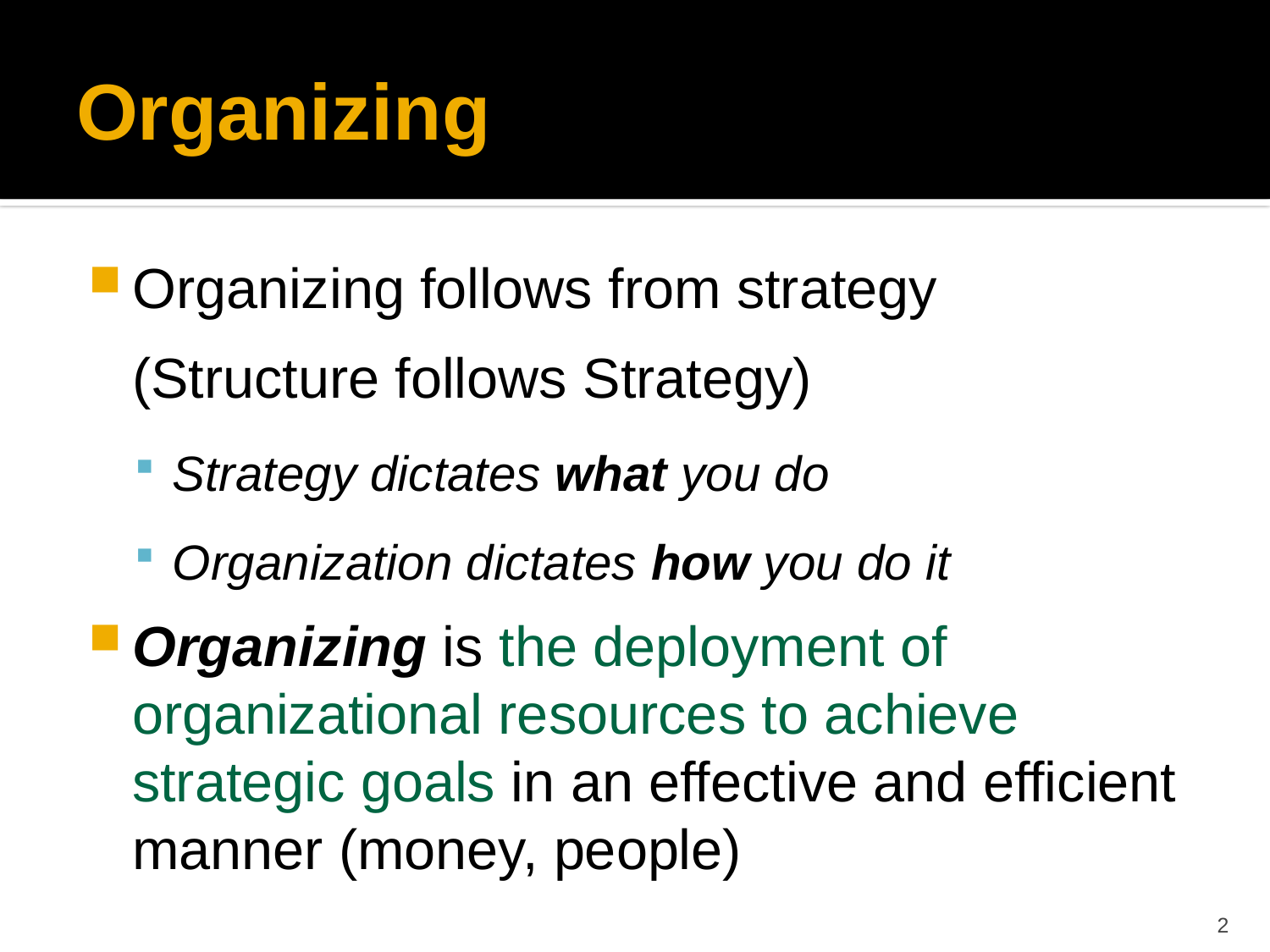

# Organizing
0
Organizing follows from strategy
	(Structure follows Strategy)
Strategy dictates what you do
Organization dictates how you do it
Organizing is the deployment of organizational resources to achieve strategic goals in an effective and efficient manner (money, people)

2